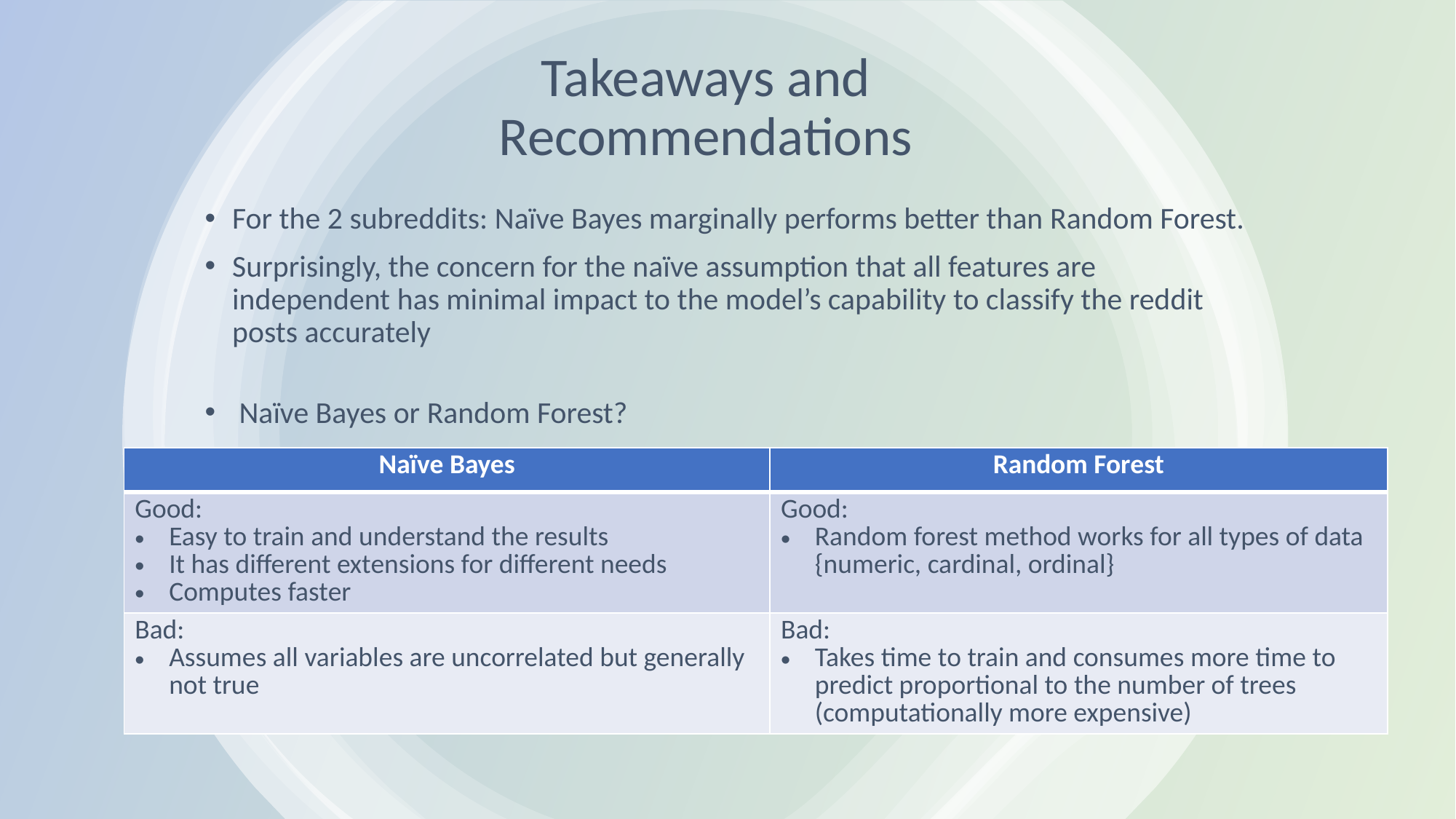

# Takeaways and Recommendations
For the 2 subreddits: Naïve Bayes marginally performs better than Random Forest.
Surprisingly, the concern for the naïve assumption that all features are independent has minimal impact to the model’s capability to classify the reddit posts accurately
 Naïve Bayes or Random Forest?
| Naïve Bayes | Random Forest |
| --- | --- |
| Good: Easy to train and understand the results It has different extensions for different needs Computes faster | Good: Random forest method works for all types of data {numeric, cardinal, ordinal} |
| Bad: Assumes all variables are uncorrelated but generally not true | Bad: Takes time to train and consumes more time to predict proportional to the number of trees (computationally more expensive) |